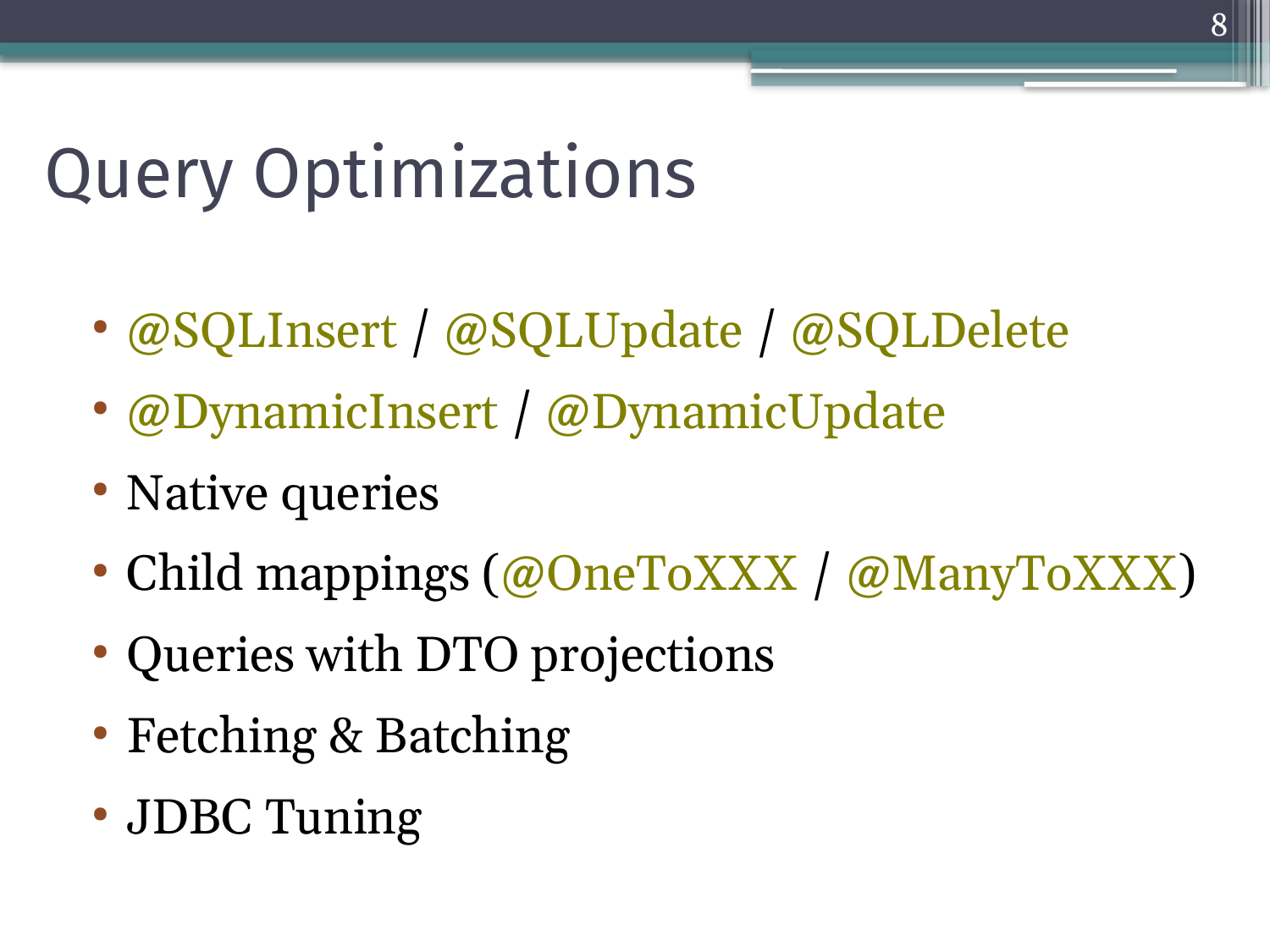

8
# Query Optimizations
@SQLInsert / @SQLUpdate / @SQLDelete
@DynamicInsert / @DynamicUpdate
Native queries
Child mappings (@OneToXXX / @ManyToXXX)
Queries with DTO projections
Fetching & Batching
JDBC Tuning